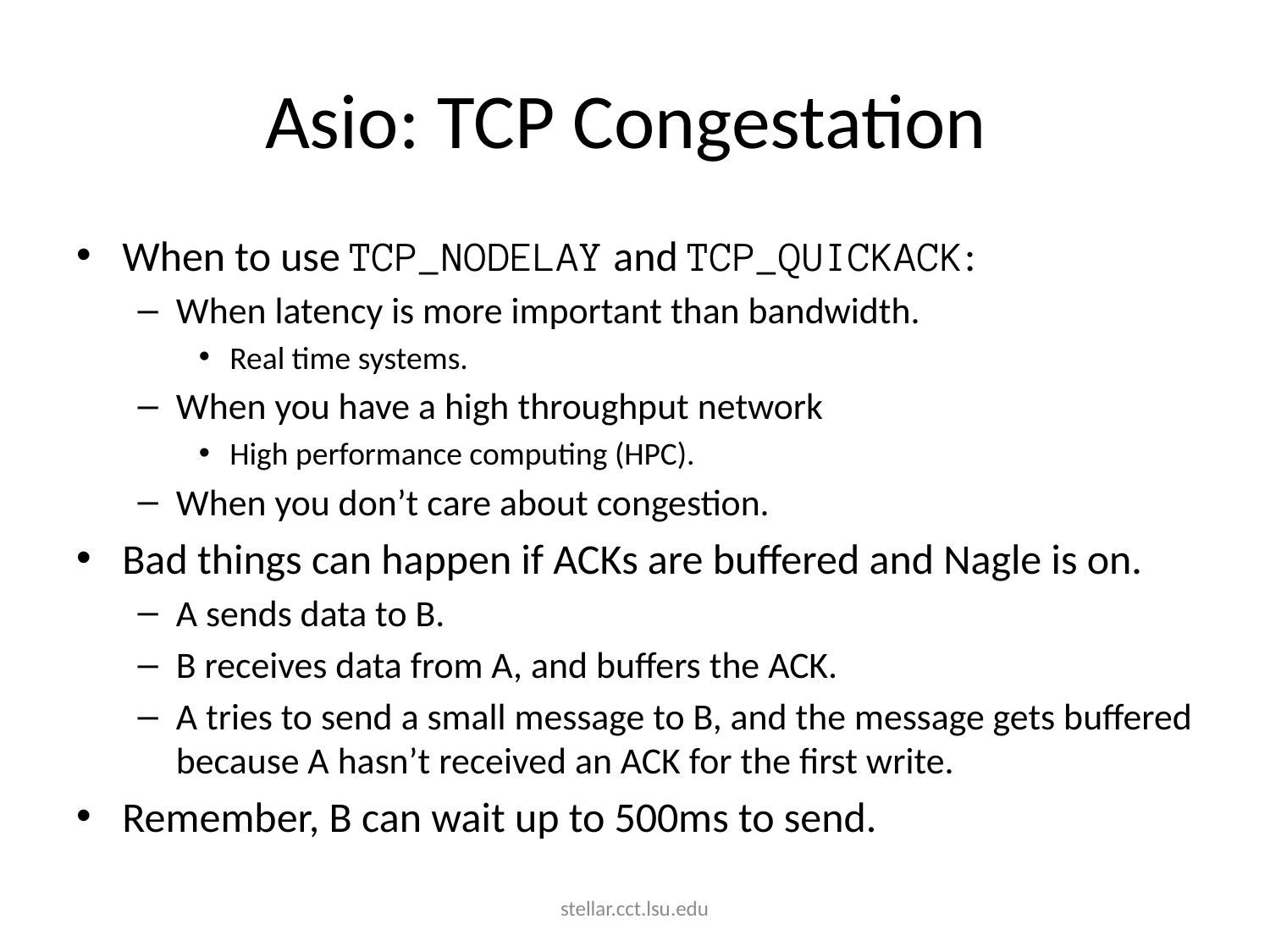

# Asio: TCP Congestation
When to use TCP_NODELAY and TCP_QUICKACK:
When latency is more important than bandwidth.
Real time systems.
When you have a high throughput network
High performance computing (HPC).
When you don’t care about congestion.
Bad things can happen if ACKs are buffered and Nagle is on.
A sends data to B.
B receives data from A, and buffers the ACK.
A tries to send a small message to B, and the message gets buffered because A hasn’t received an ACK for the first write.
Remember, B can wait up to 500ms to send.
stellar.cct.lsu.edu